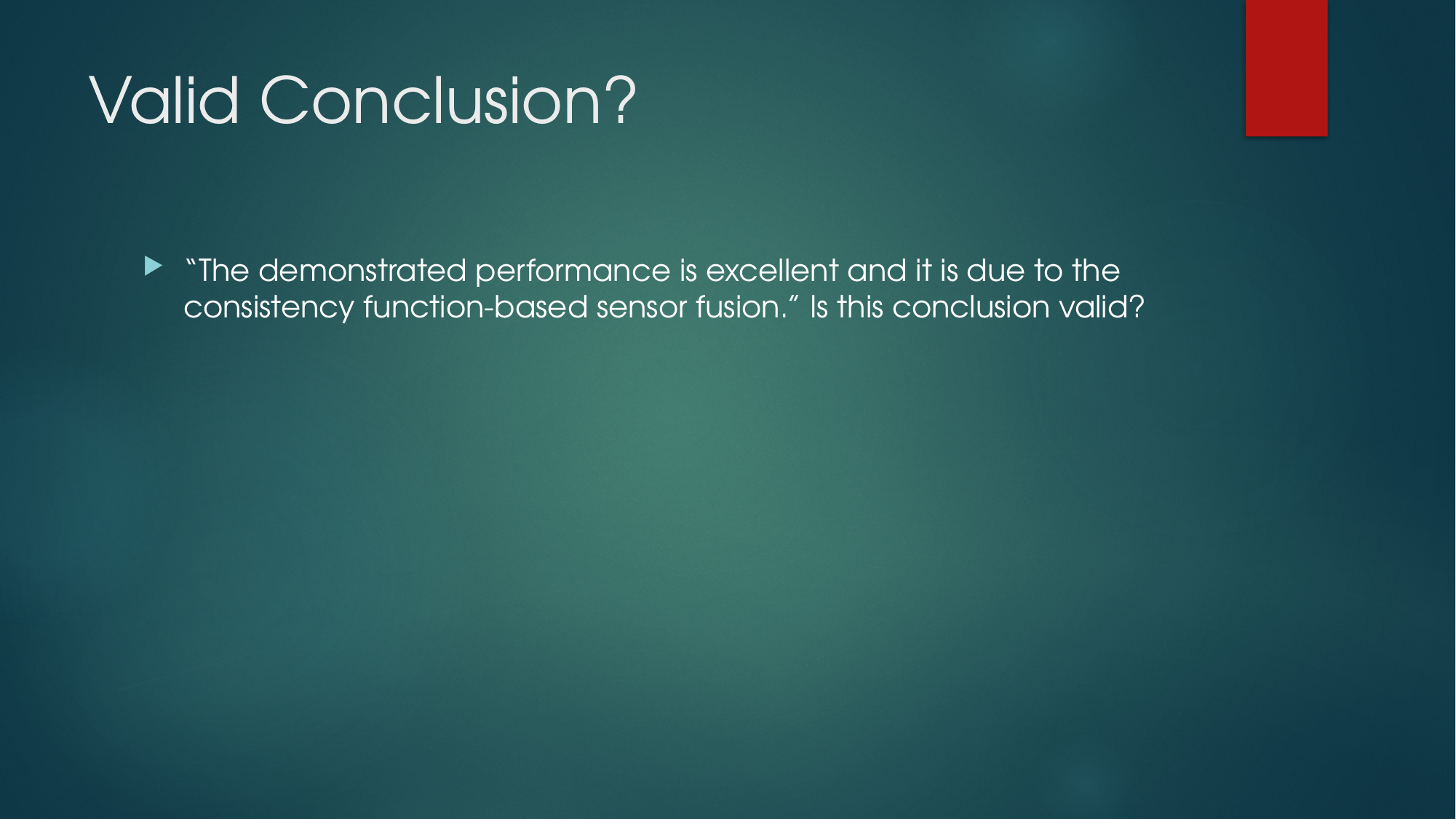

# Valid Conclusion?
“The demonstrated performance is excellent and it is due to the consistency function-based sensor fusion.” Is this conclusion valid?